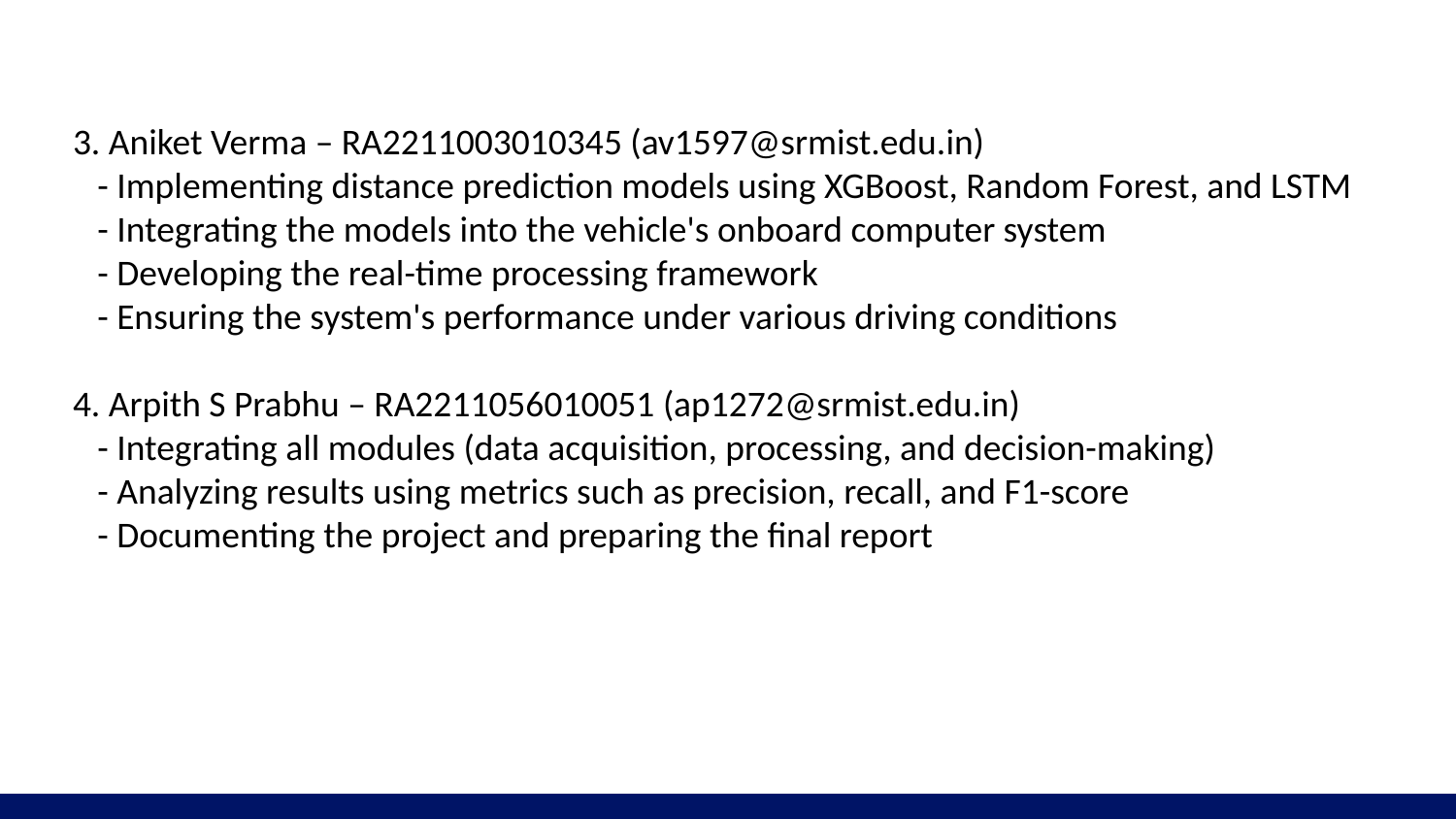

3. Aniket Verma – RA2211003010345 (av1597@srmist.edu.in)
   - Implementing distance prediction models using XGBoost, Random Forest, and LSTM
   - Integrating the models into the vehicle's onboard computer system
   - Developing the real-time processing framework
   - Ensuring the system's performance under various driving conditions

4. Arpith S Prabhu – RA2211056010051 (ap1272@srmist.edu.in)
   - Integrating all modules (data acquisition, processing, and decision-making)
   - Analyzing results using metrics such as precision, recall, and F1-score
   - Documenting the project and preparing the final report